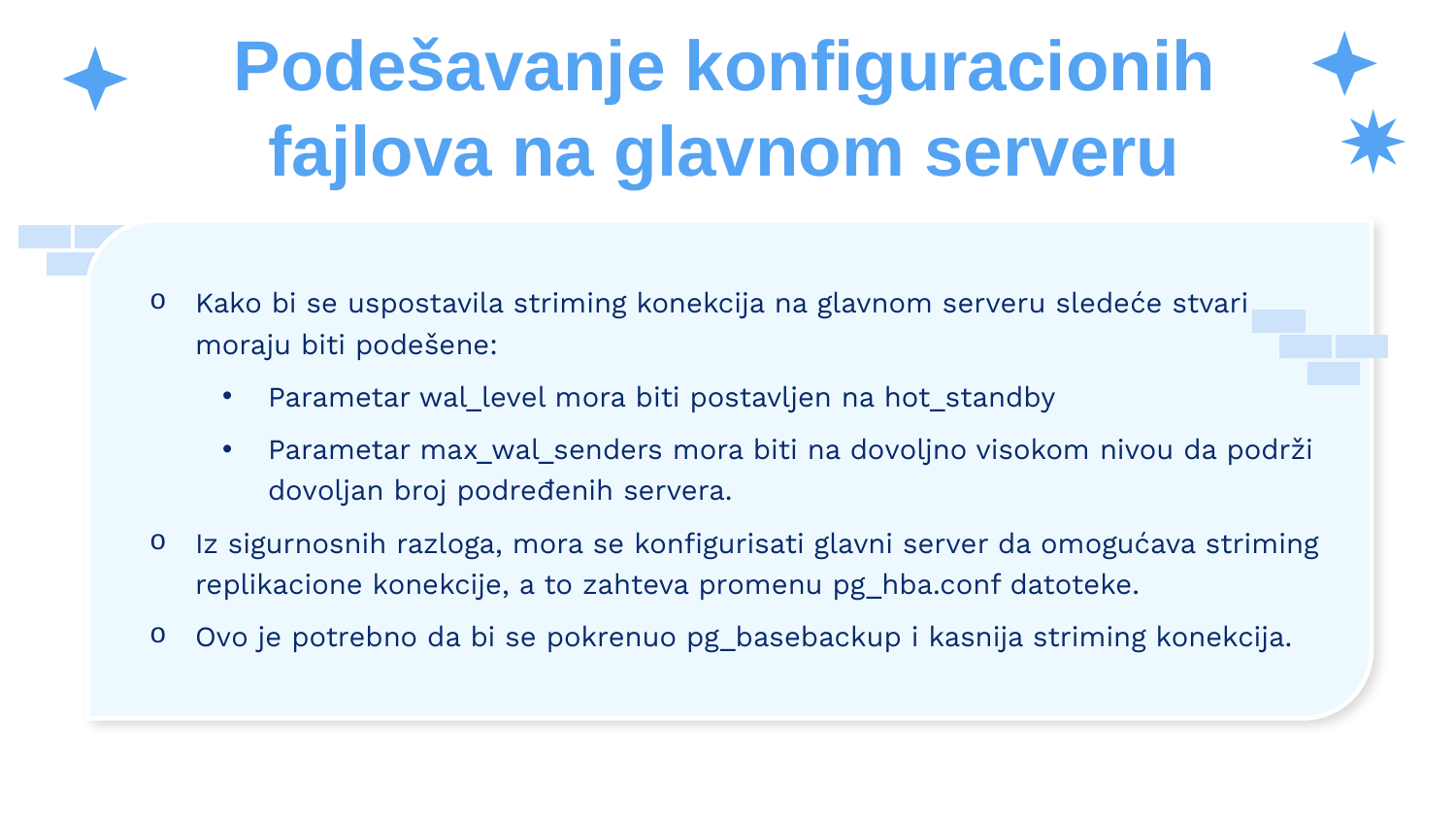

# Podešavanje konfiguracionih fajlova na glavnom serveru

Kako bi se uspostavila striming konekcija na glavnom serveru sledeće stvari moraju biti podešene:
Parametar wal_level mora biti postavljen na hot_standby
Parametar max_wal_senders mora biti na dovoljno visokom nivou da podrži dovoljan broj podređenih servera.
Iz sigurnosnih razloga, mora se konfigurisati glavni server da omogućava striming replikacione konekcije, a to zahteva promenu pg_hba.conf datoteke.
Ovo je potrebno da bi se pokrenuo pg_basebackup i kasnija striming konekcija.